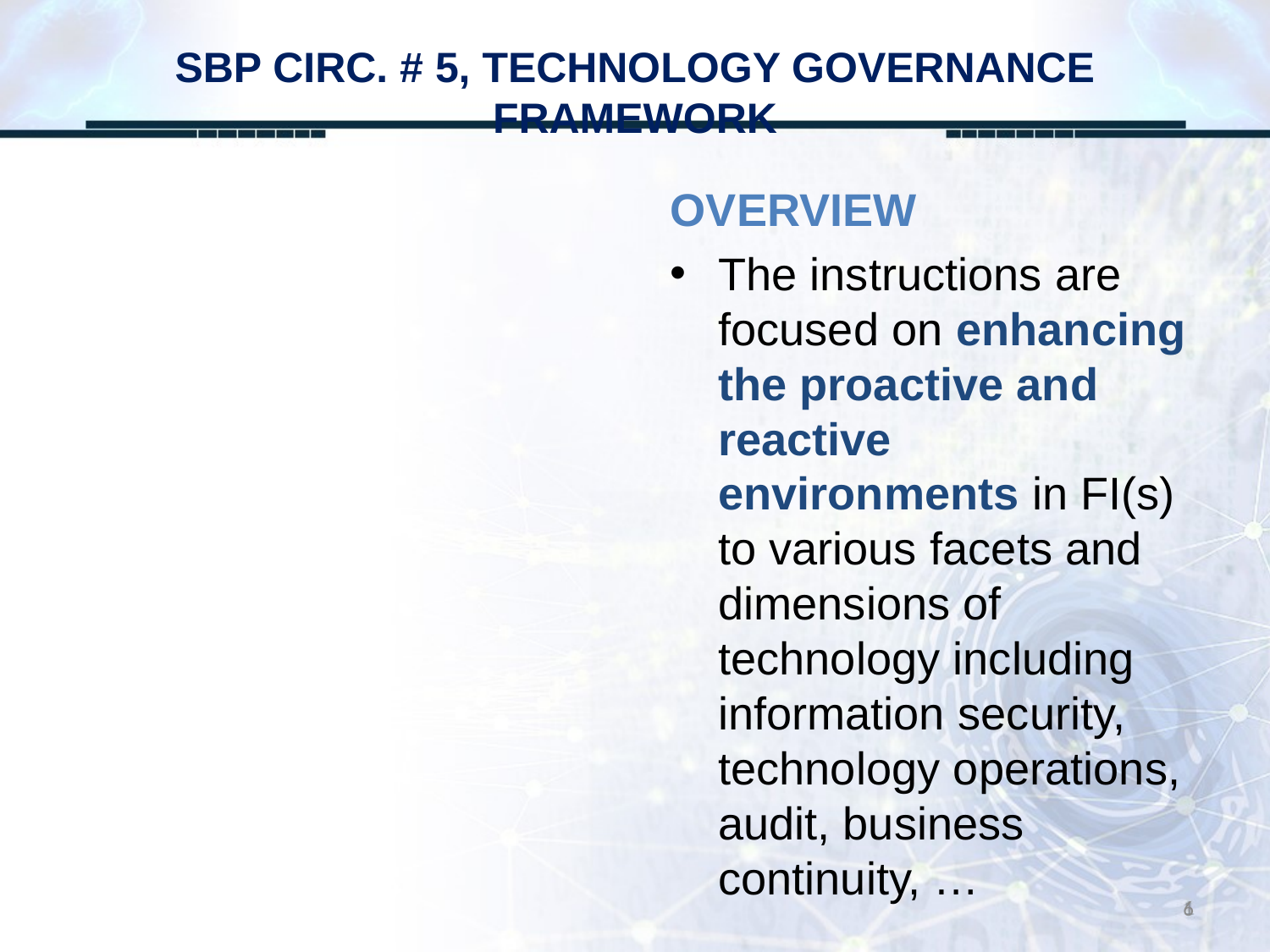

# SBP CIRC. # 5, TECHNOLOGY GOVERNANCE FRAMEWORK
OVERVIEW
The instructions are focused on enhancing the proactive and reactive environments in FI(s) to various facets and dimensions of technology including information security, technology operations, audit, business continuity, …
6